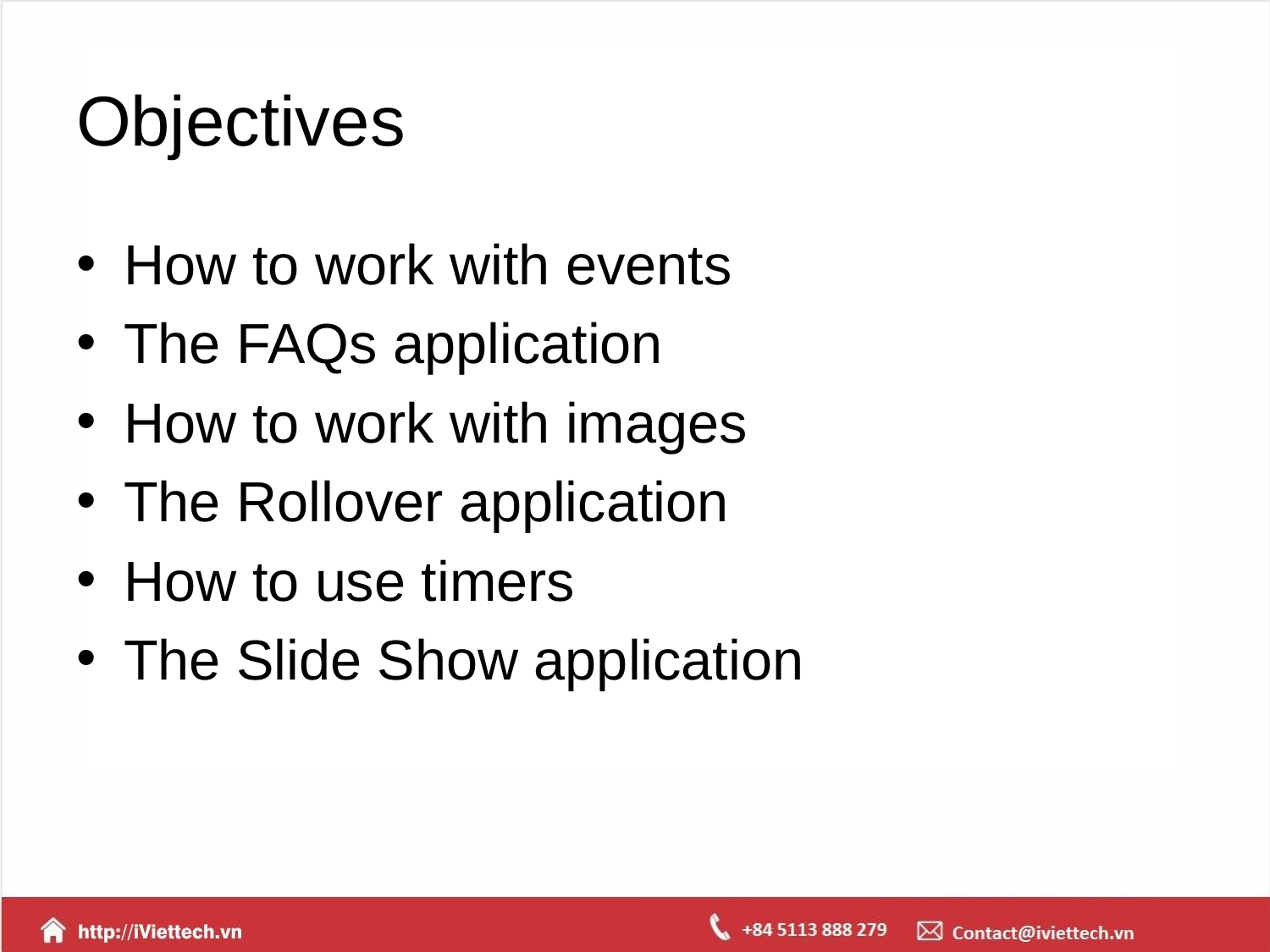

# Objectives
How to work with events
The FAQs application
How to work with images
The Rollover application
How to use timers
The Slide Show application